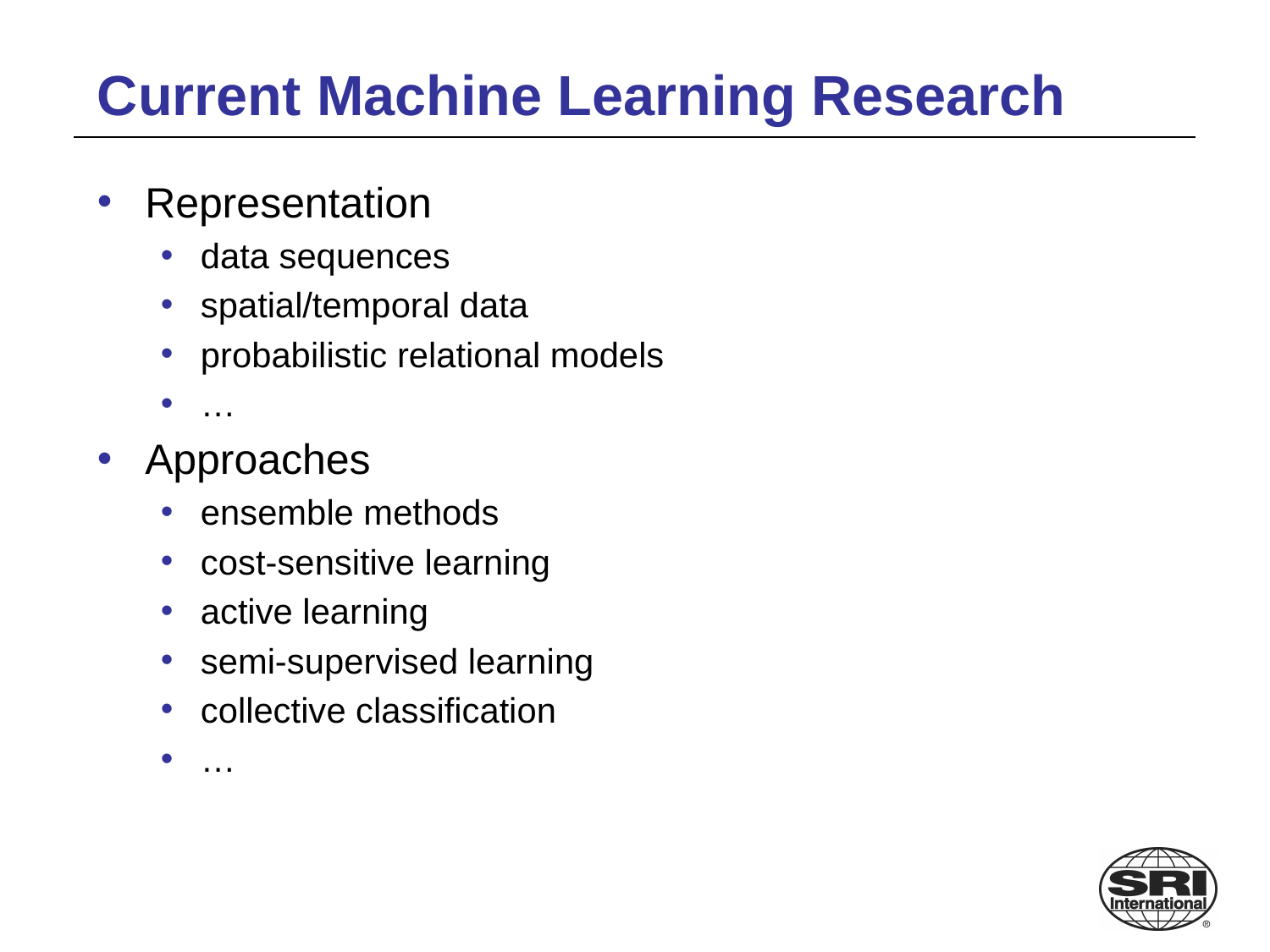

# Current Machine Learning Research
Representation
data sequences
spatial/temporal data
probabilistic relational models
…
Approaches
ensemble methods
cost-sensitive learning
active learning
semi-supervised learning
collective classification
…